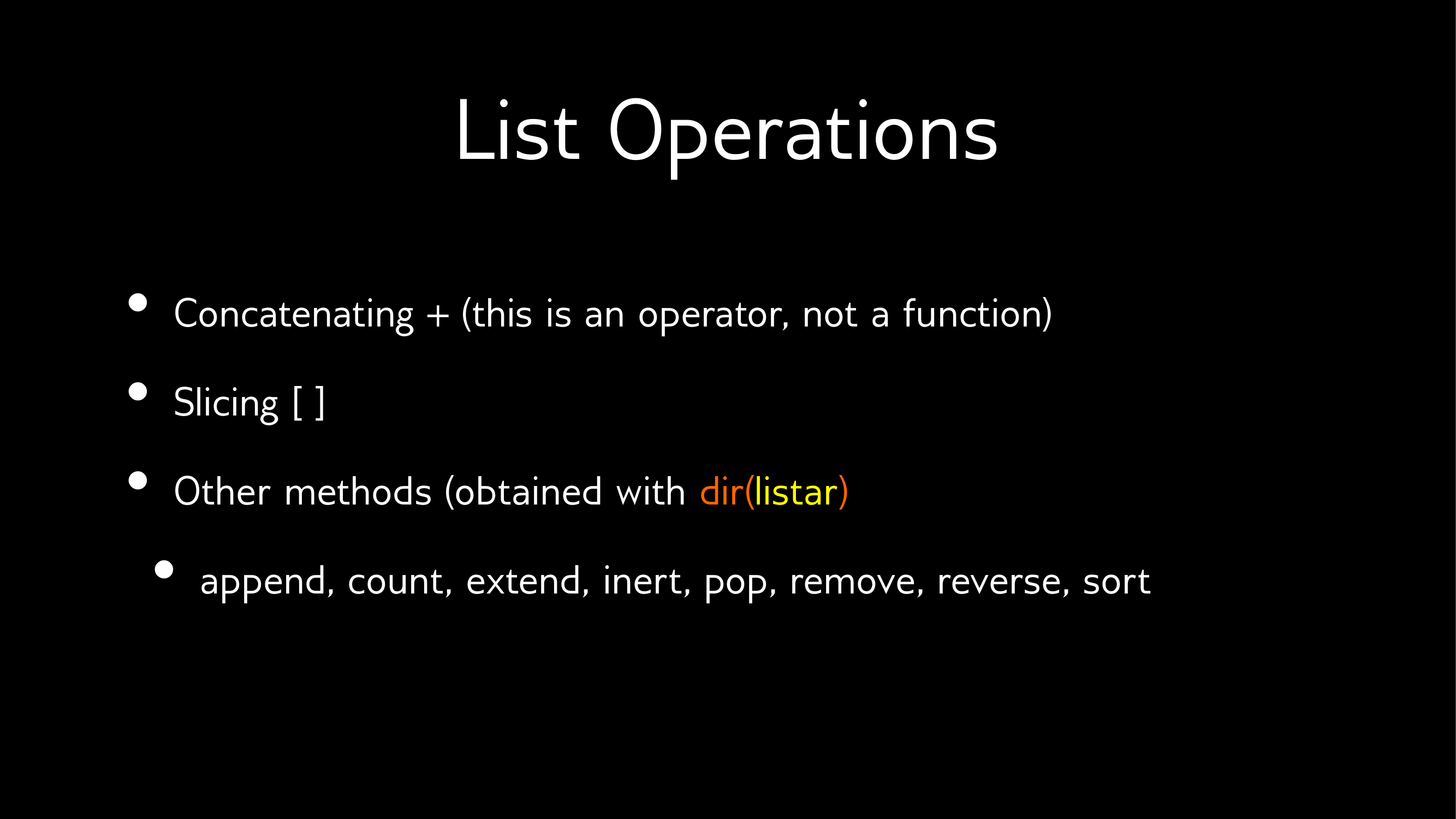

# List Operations
Concatenating + (this is an operator, not a function)
Slicing [ ]
Other methods (obtained with dir(listar)
append, count, extend, inert, pop, remove, reverse, sort